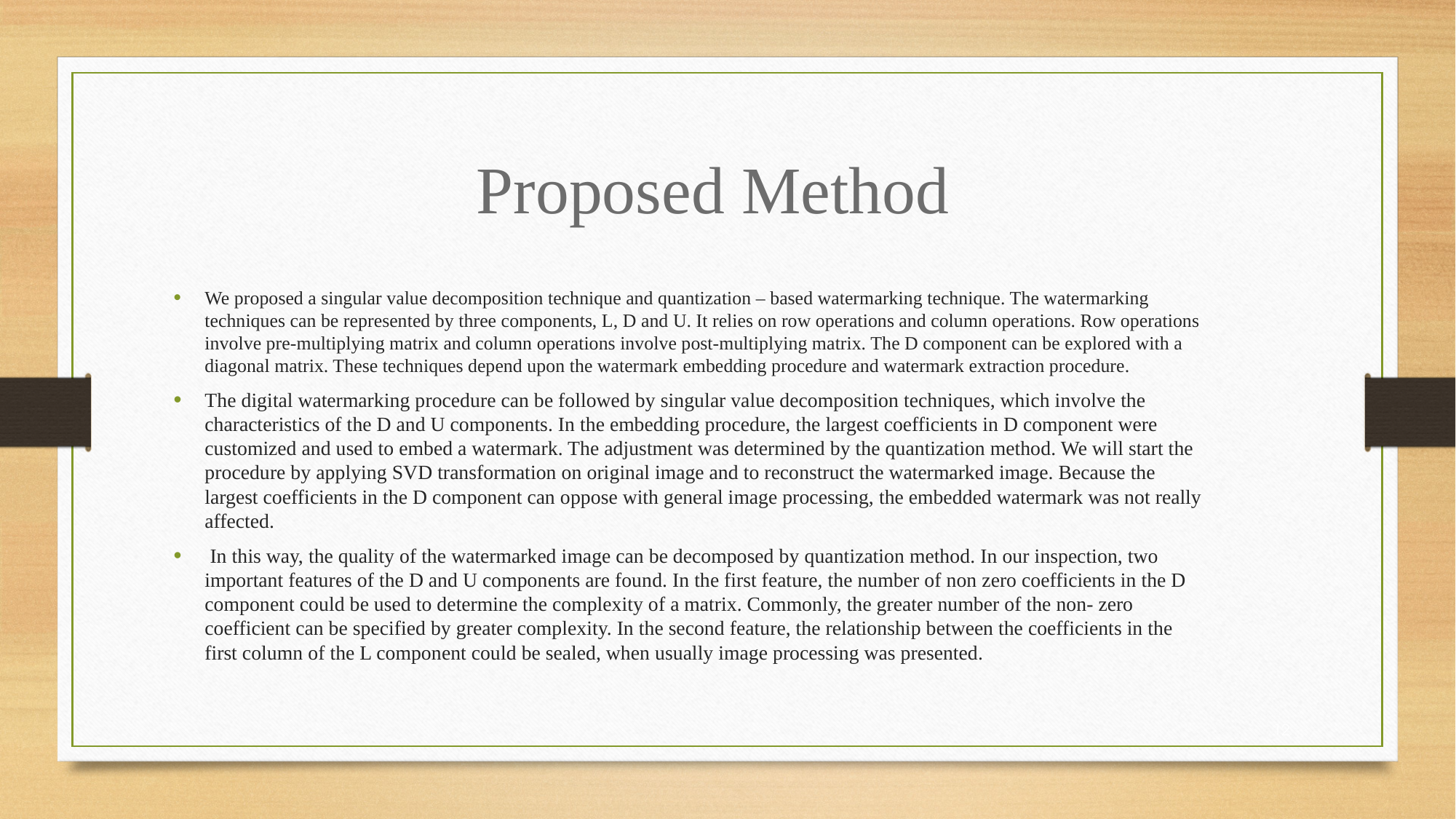

Proposed Method
We proposed a singular value decomposition technique and quantization – based watermarking technique. The watermarking techniques can be represented by three components, L, D and U. It relies on row operations and column operations. Row operations involve pre-multiplying matrix and column operations involve post-multiplying matrix. The D component can be explored with a diagonal matrix. These techniques depend upon the watermark embedding procedure and watermark extraction procedure.
The digital watermarking procedure can be followed by singular value decomposition techniques, which involve the characteristics of the D and U components. In the embedding procedure, the largest coefficients in D component were customized and used to embed a watermark. The adjustment was determined by the quantization method. We will start the procedure by applying SVD transformation on original image and to reconstruct the watermarked image. Because the largest coefficients in the D component can oppose with general image processing, the embedded watermark was not really affected.
 In this way, the quality of the watermarked image can be decomposed by quantization method. In our inspection, two important features of the D and U components are found. In the first feature, the number of non zero coefficients in the D component could be used to determine the complexity of a matrix. Commonly, the greater number of the non- zero coefficient can be specified by greater complexity. In the second feature, the relationship between the coefficients in the first column of the L component could be sealed, when usually image processing was presented.

12
PROJECT VIVA-VOCE